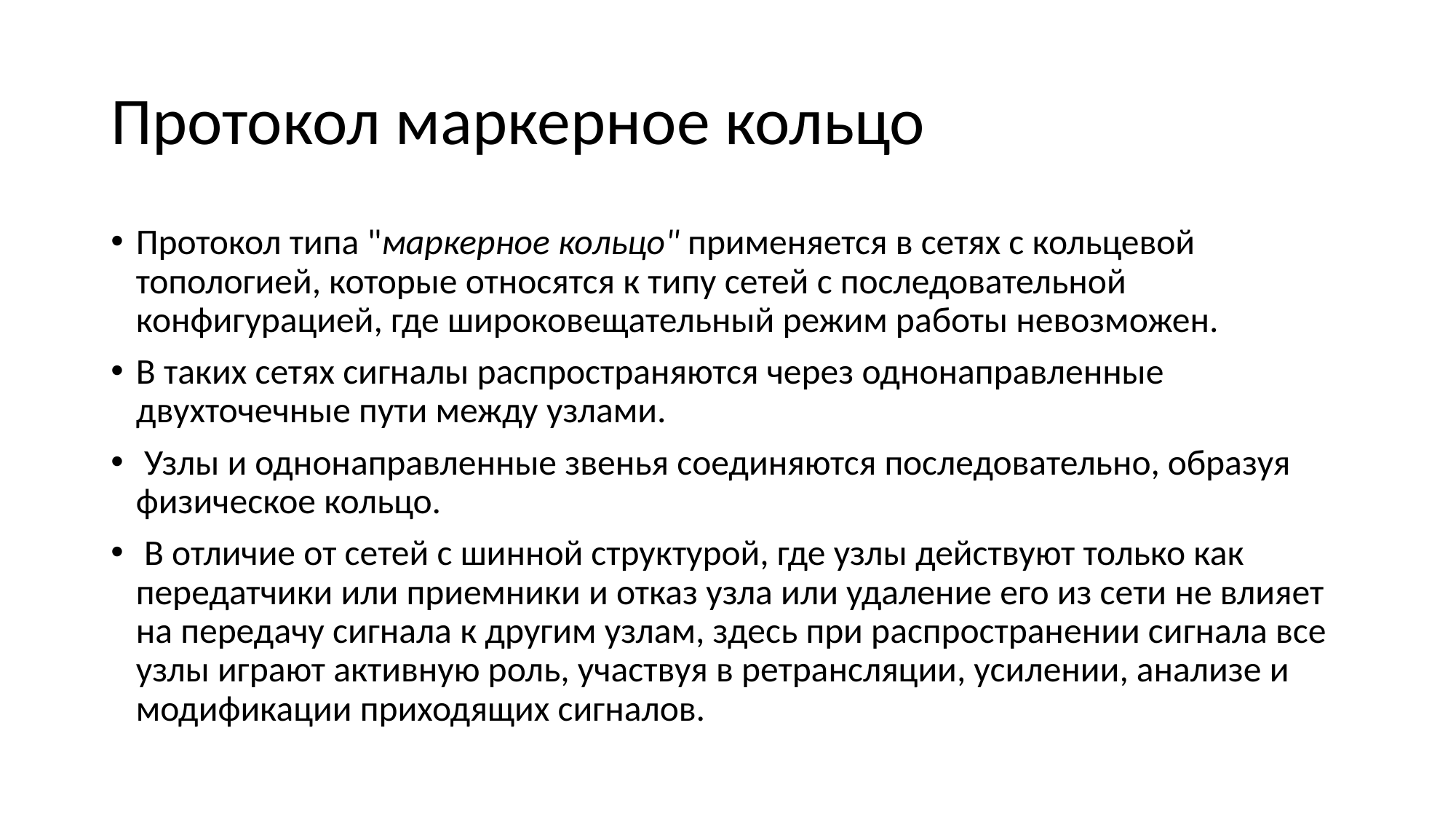

# Протокол маркерное кольцо
Протокол типа "маркерное кольцо" применяется в сетях с кольцевой топологией, которые относятся к типу сетей с последовательной конфигурацией, где широковещательный режим работы невозможен.
В таких сетях сигналы распространяются через однонаправленные двухточечные пути между узлами.
 Узлы и однонаправленные звенья соединяются последовательно, образуя физическое кольцо.
 В отличие от сетей с шинной структурой, где узлы действуют только как передатчики или приемники и отказ узла или удаление его из сети не влияет на передачу сигнала к другим узлам, здесь при распространении сигнала все узлы играют активную роль, участвуя в ретрансляции, усилении, анализе и модификации приходящих сигналов.